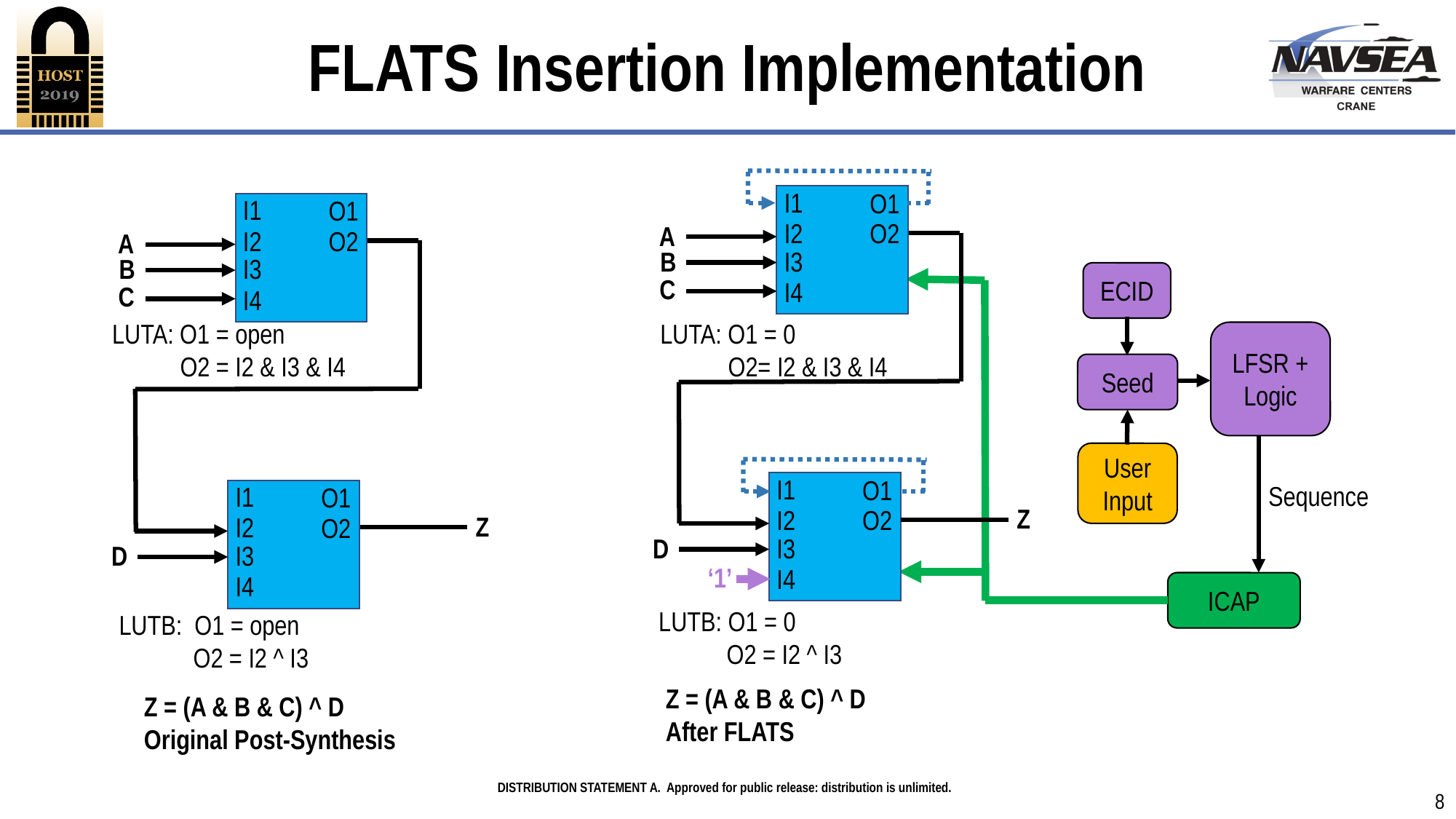

# FLATS Insertion Implementation
I1
O1

I2
O2
I3
I4
I1
O1

I2
O2
I3
I4
A
A
B
B
ECID
C
C
LUTA: O1 = open
           O2 = I2 & I3 & I4
LUTA: O1 = 0
           O2= I2 & I3 & I4
LFSR + Logic
Seed
User Input
I1
O1

I2
O2
I3
I4
Sequence
I1
O1

I2
O2
I3
I4
Z
Z
D
D
‘1’
ICAP
LUTB: O1 = 0
           O2 = I2 ^ I3
LUTB:  O1 = open
            O2 = I2 ^ I3
Z = (A & B & C) ^ D
After FLATS
Z = (A & B & C) ^ D
Original Post-Synthesis
8
12/6/2019